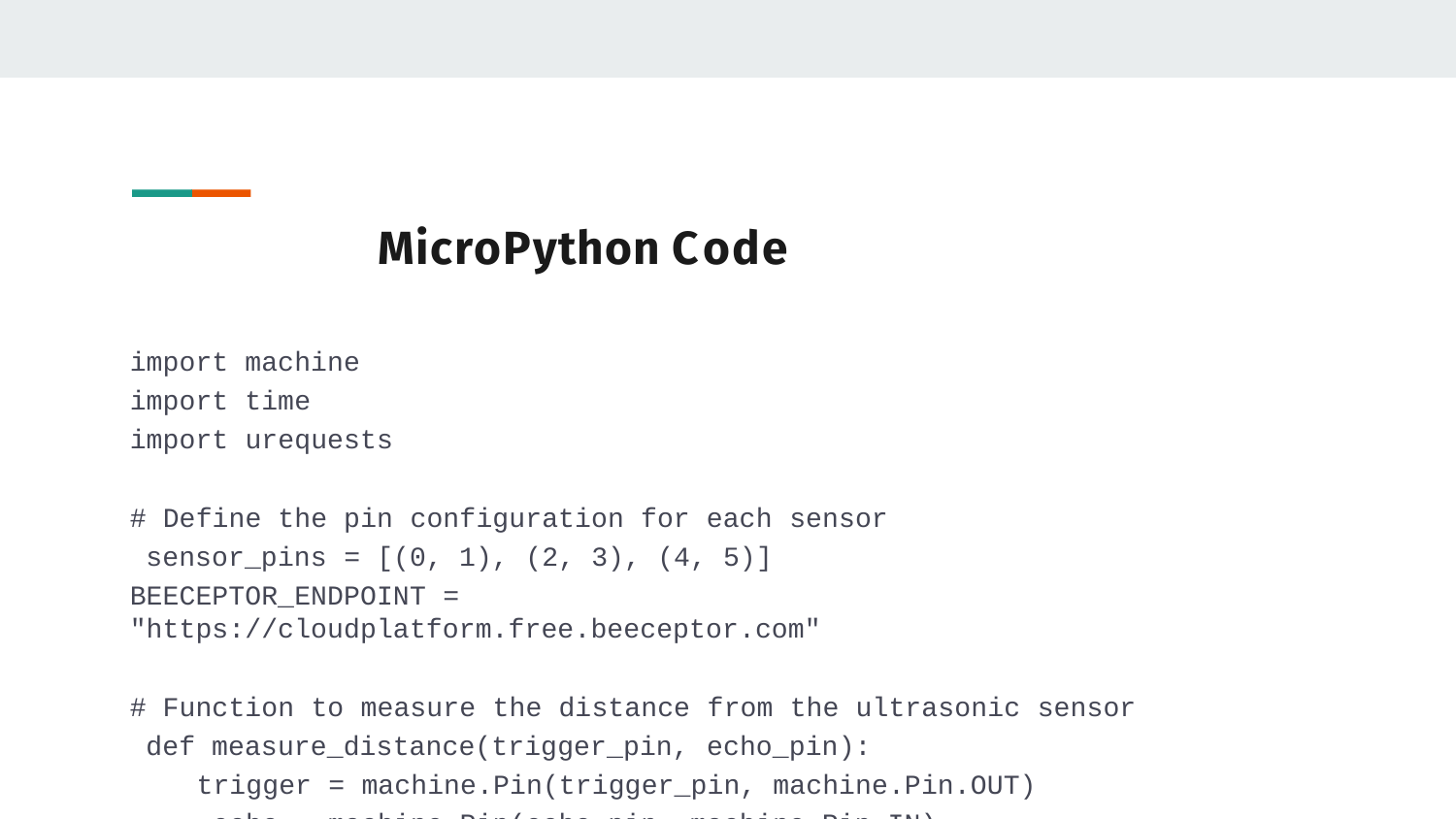

# MicroPython Code
import machine  import time  import urequests

# Define the pin configuration for each sensor  sensor_pins = [(0, 1), (2, 3), (4, 5)]
BEECEPTOR_ENDPOINT = "https://cloudplatform.free.beeceptor.com"

# Function to measure the distance from the ultrasonic sensor  def measure_distance(trigger_pin, echo_pin):
trigger = machine.Pin(trigger_pin, machine.Pin.OUT)  echo = machine.Pin(echo_pin, machine.Pin.IN)